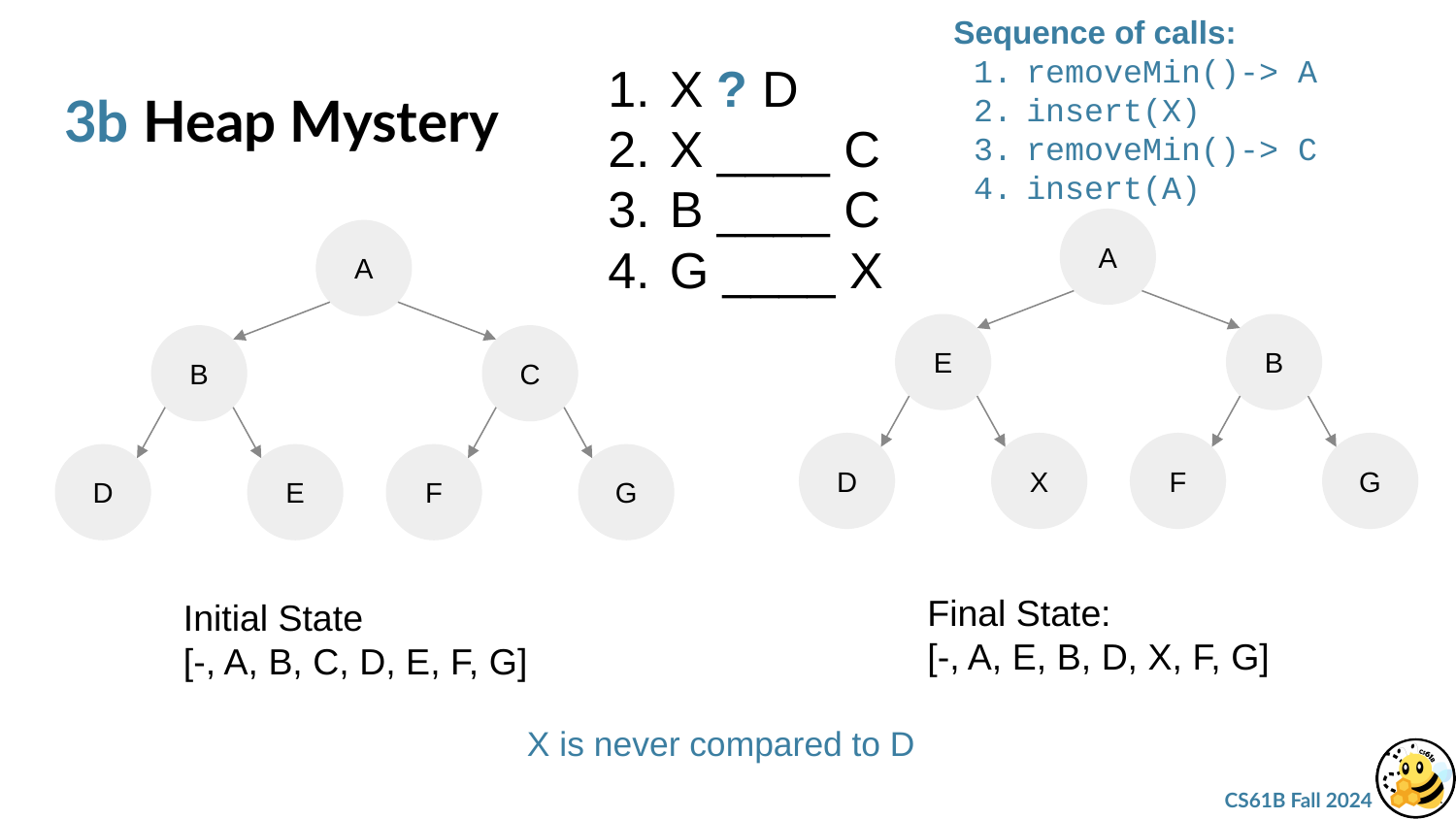

Sequence of calls:
removeMin()-> A
insert(X)
removeMin()-> C
insert(A)
X ? D
X ____ C
B ____ C
G ____ X
# 3b Heap Mystery

A
A
E
B
B
C
D
X
F
G
D
E
F
G
Final State:
[-, A, E, B, D, X, F, G]

Initial State
[-, A, B, C, D, E, F, G]

X is never compared to D